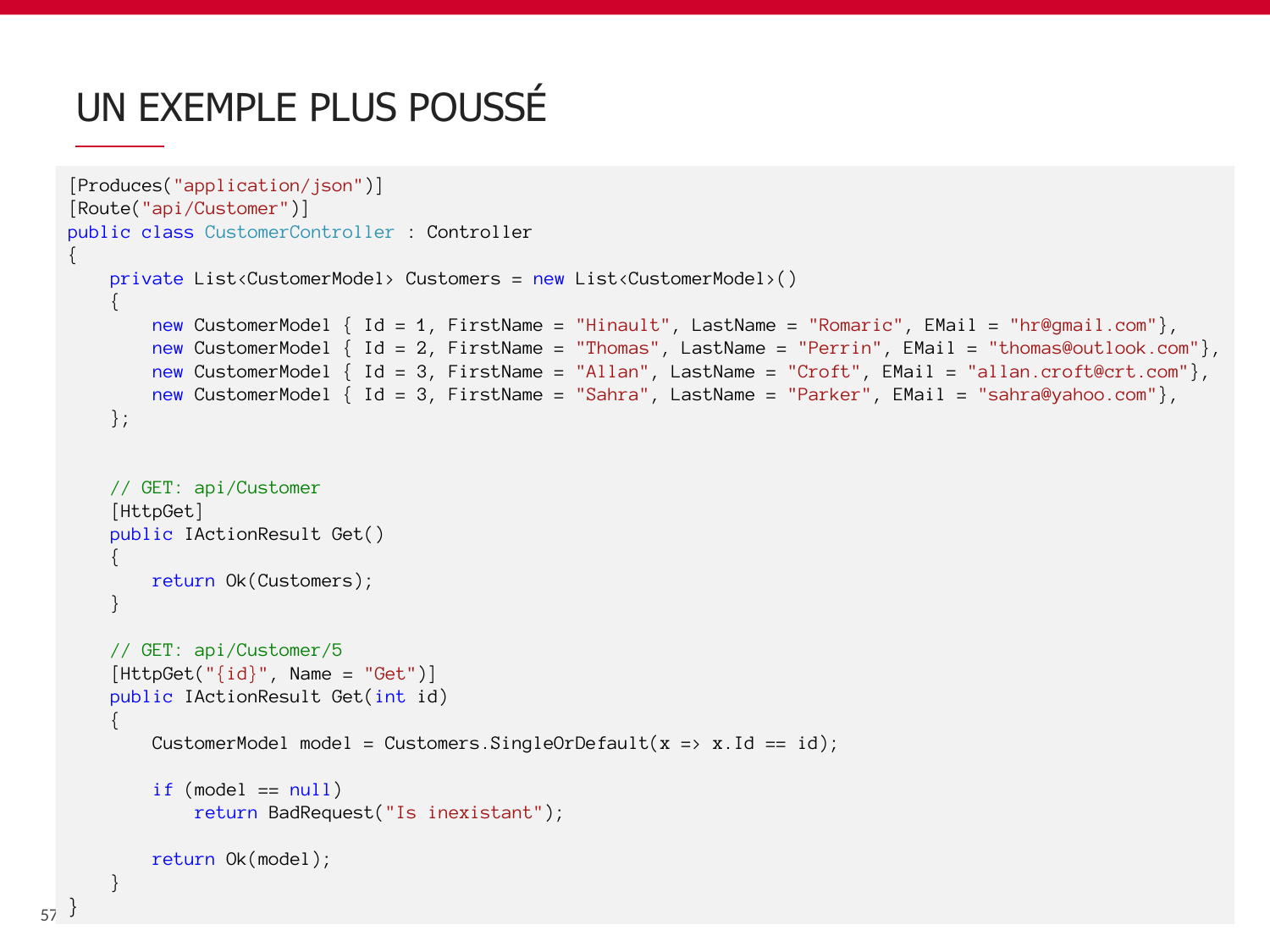

Nom de la présentation
57
# Un exemple plus poussé
[Produces("application/json")]
[Route("api/Customer")]
public class CustomerController : Controller
{
    private List<CustomerModel> Customers = new List<CustomerModel>()
    {
        new CustomerModel { Id = 1, FirstName = "Hinault", LastName = "Romaric", EMail = "hr@gmail.com"},
        new CustomerModel { Id = 2, FirstName = "Thomas", LastName = "Perrin", EMail = "thomas@outlook.com"},
        new CustomerModel { Id = 3, FirstName = "Allan", LastName = "Croft", EMail = "allan.croft@crt.com"},
        new CustomerModel { Id = 3, FirstName = "Sahra", LastName = "Parker", EMail = "sahra@yahoo.com"},
    };

    // GET: api/Customer
    [HttpGet]
    public IActionResult Get()
    {
        return Ok(Customers);
    }

    // GET: api/Customer/5
    [HttpGet("{id}", Name = "Get")]
    public IActionResult Get(int id)
    {
        CustomerModel model = Customers.SingleOrDefault(x => x.Id == id);

        if (model == null)
            return BadRequest("Is inexistant");

        return Ok(model);
    }
}